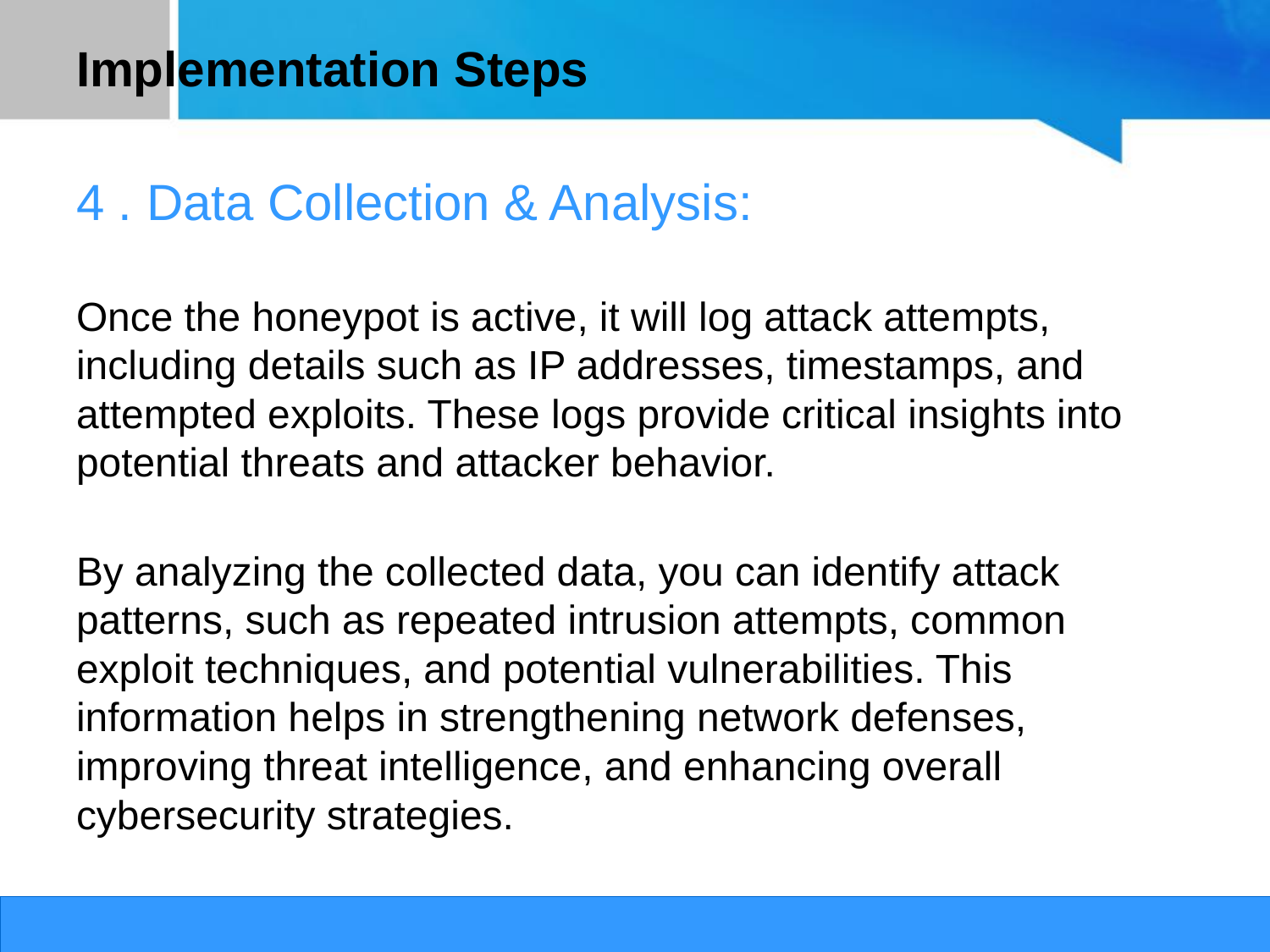

# Implementation Steps

4 . Data Collection & Analysis:

Once the honeypot is active, it will log attack attempts, including details such as IP addresses, timestamps, and attempted exploits. These logs provide critical insights into potential threats and attacker behavior.

By analyzing the collected data, you can identify attack patterns, such as repeated intrusion attempts, common exploit techniques, and potential vulnerabilities. This information helps in strengthening network defenses, improving threat intelligence, and enhancing overall cybersecurity strategies.